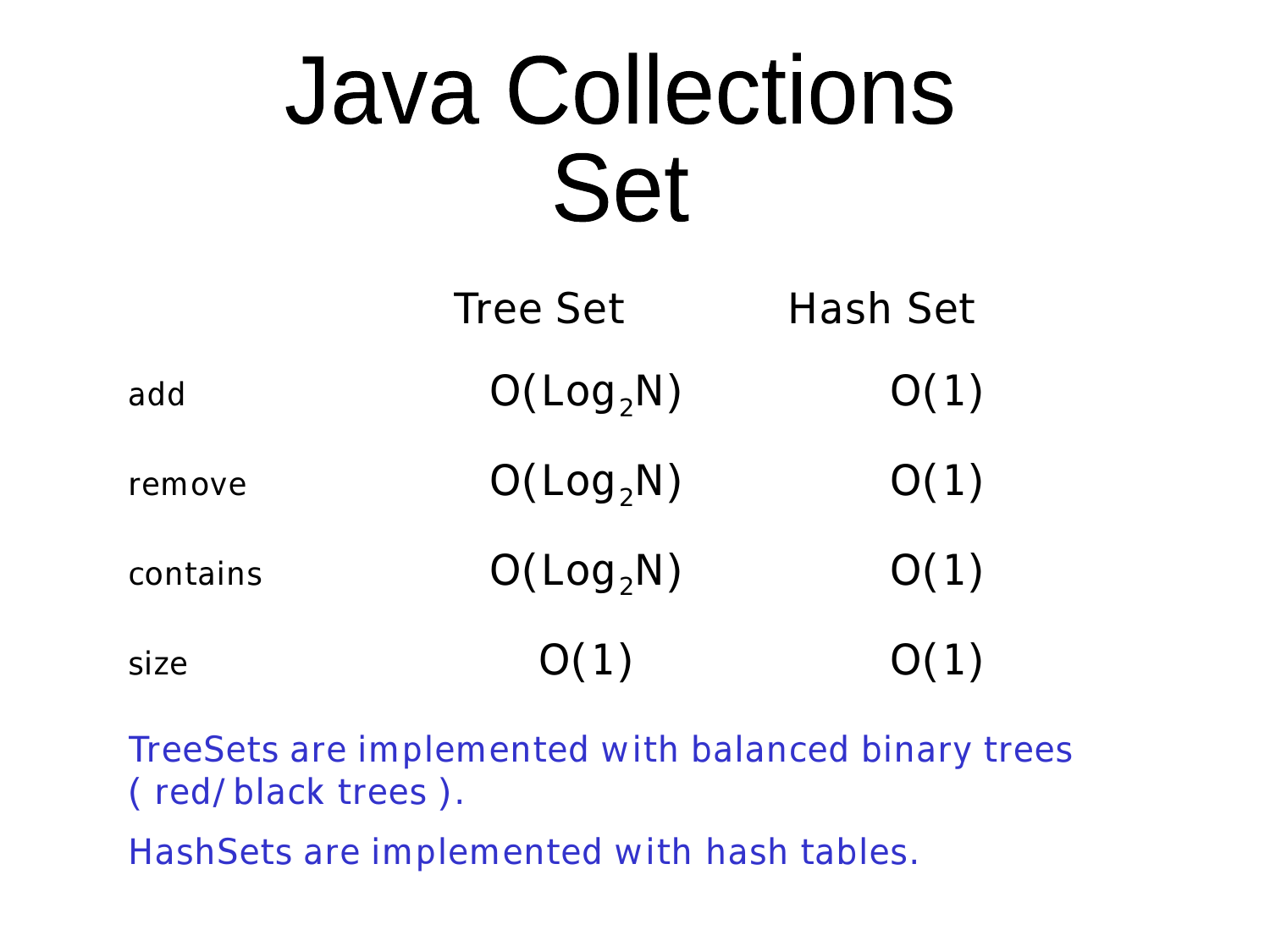

Java Collections
Set
        	Tree Set         	Hash Set
add      	O(Log2N) 		O(1)
remove      	O(Log2N) 		O(1)
contains    	O(Log2N) 		O(1)
size	O(1) 		O(1)
TreeSets are implemented with balanced binary trees
( red/black trees ).
HashSets are implemented with hash tables.